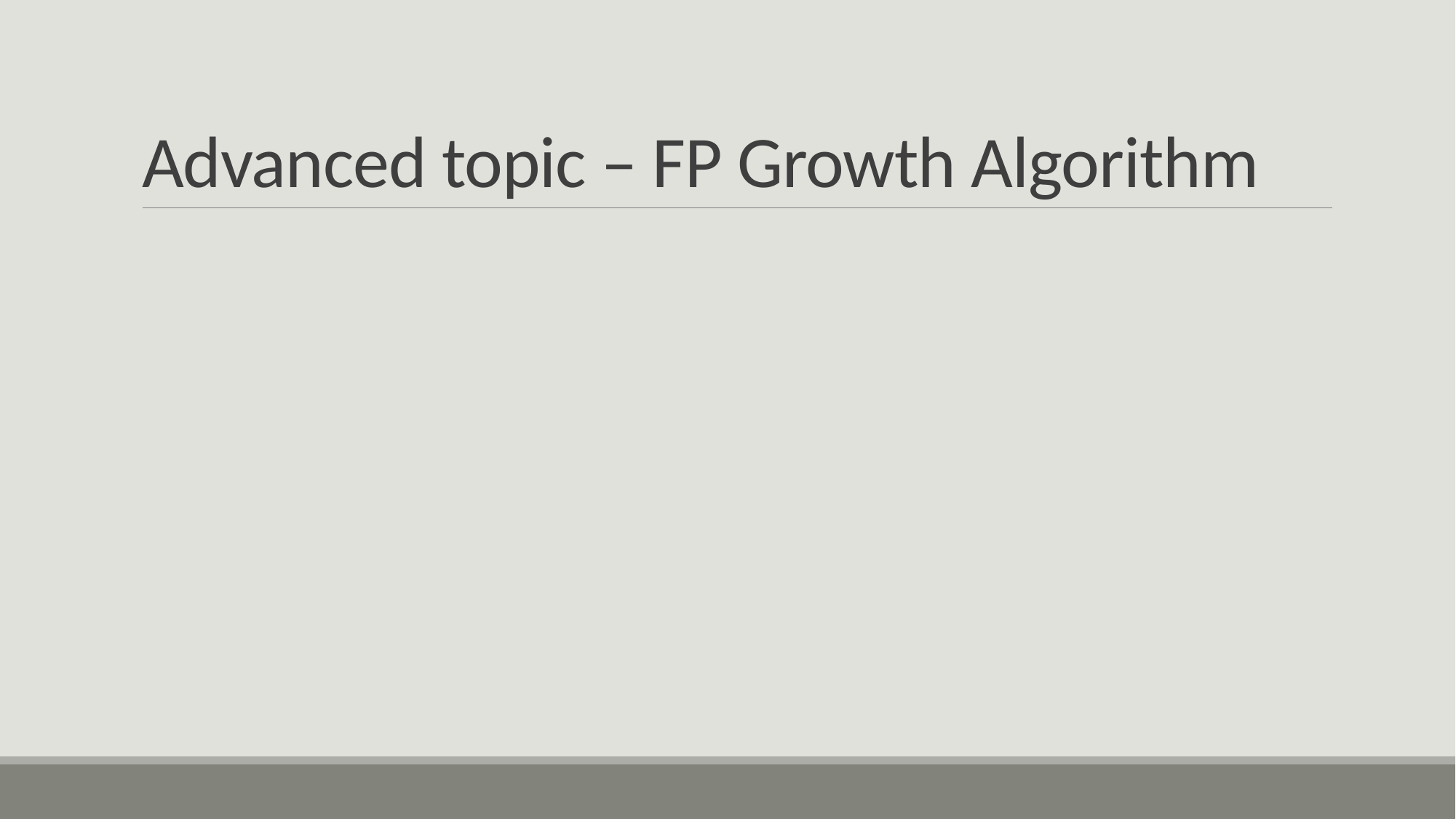

# Advanced topic – FP Growth Algorithm